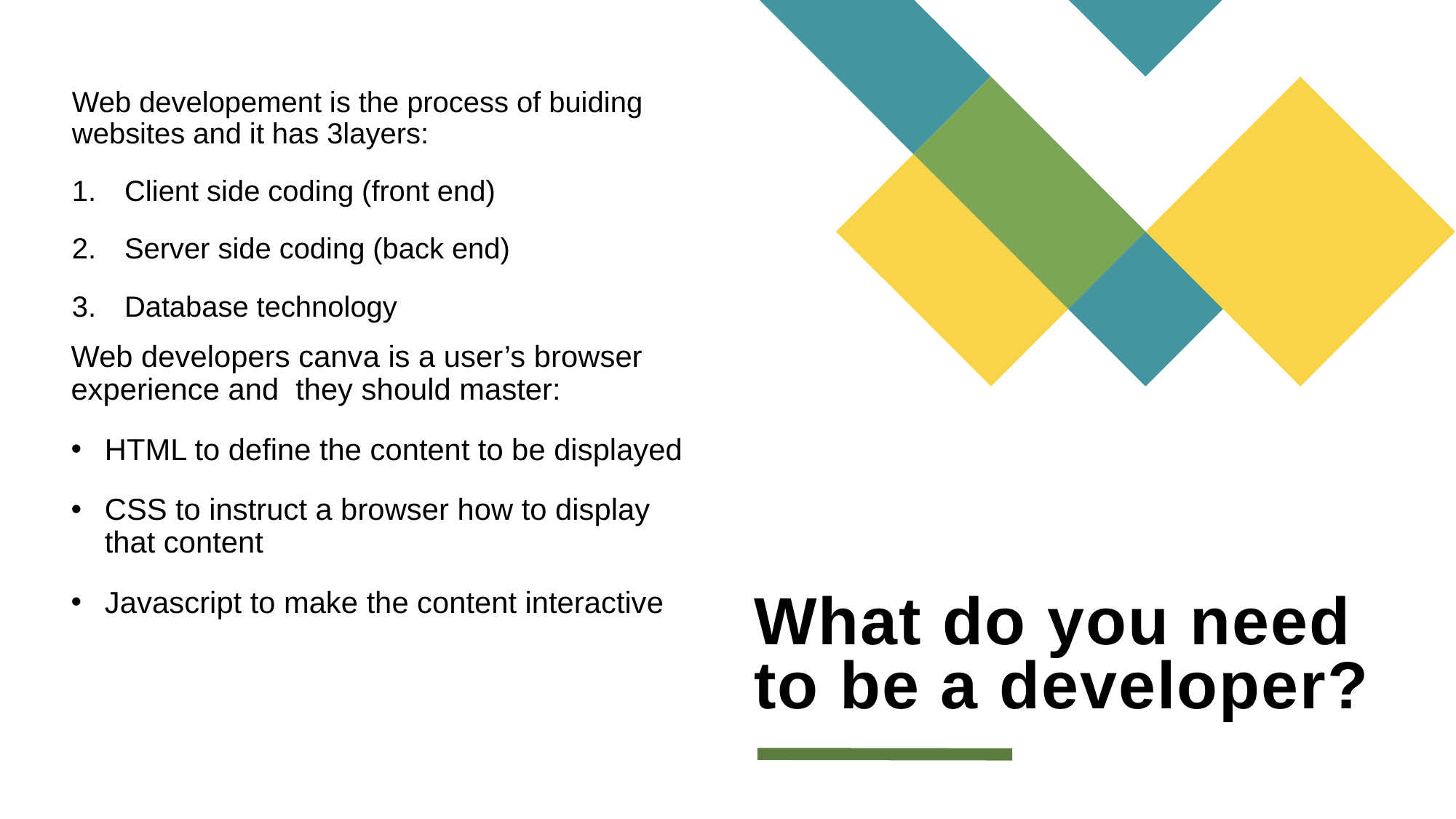

Web developement is the process of buiding websites and it has 3layers:
Client side coding (front end)
Server side coding (back end)
Database technology
Web developers canva is a user’s browser experience and  they should master:
HTML to define the content to be displayed
CSS to instruct a browser how to display that content
Javascript to make the content interactive

# What do you need to be a developer?